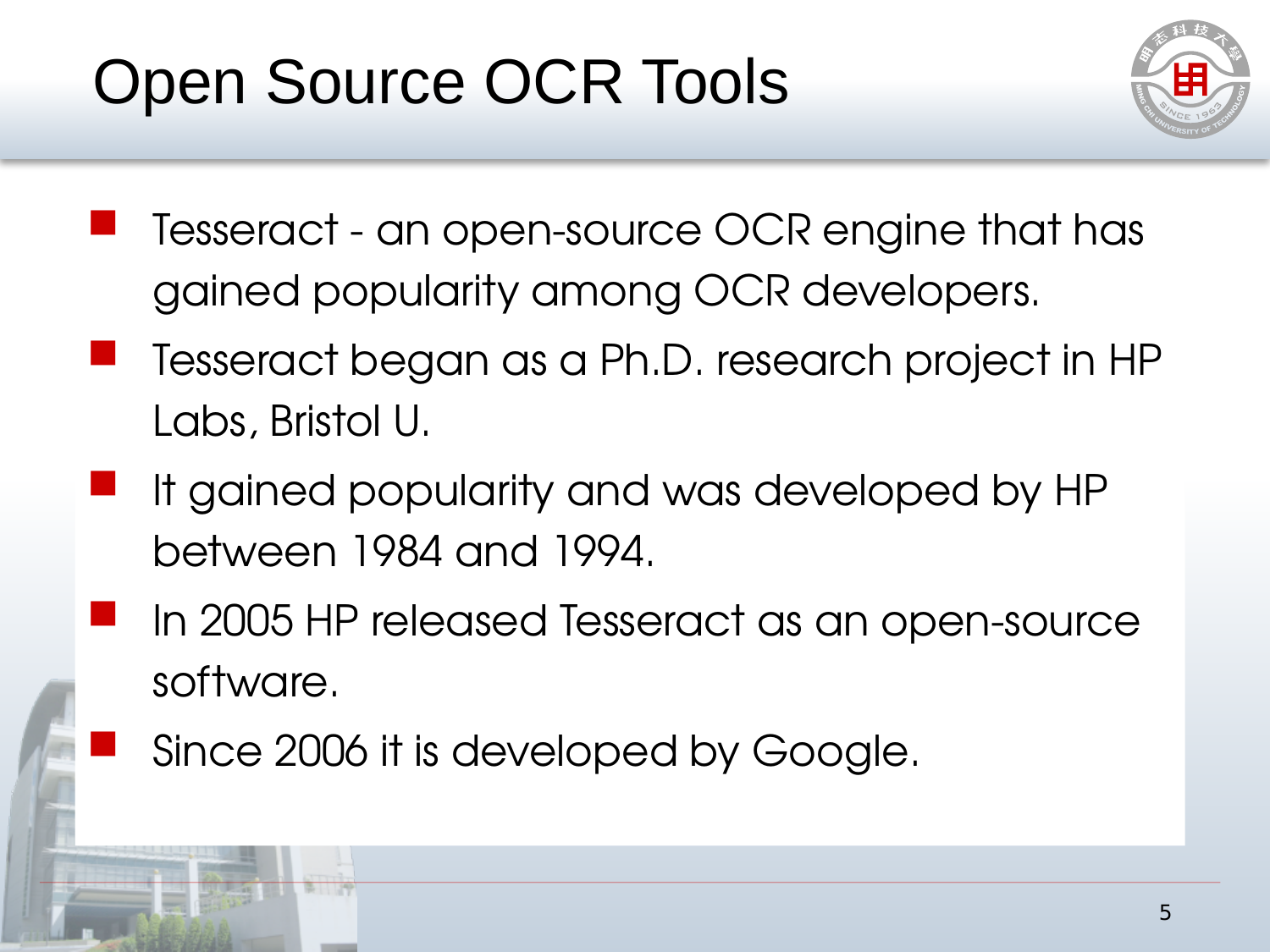

# Open Source OCR Tools
Tesseract - an open-source OCR engine that has gained popularity among OCR developers.
Tesseract began as a Ph.D. research project in HP Labs, Bristol U.
It gained popularity and was developed by HP between 1984 and 1994.
In 2005 HP released Tesseract as an open-source software.
Since 2006 it is developed by Google.
5